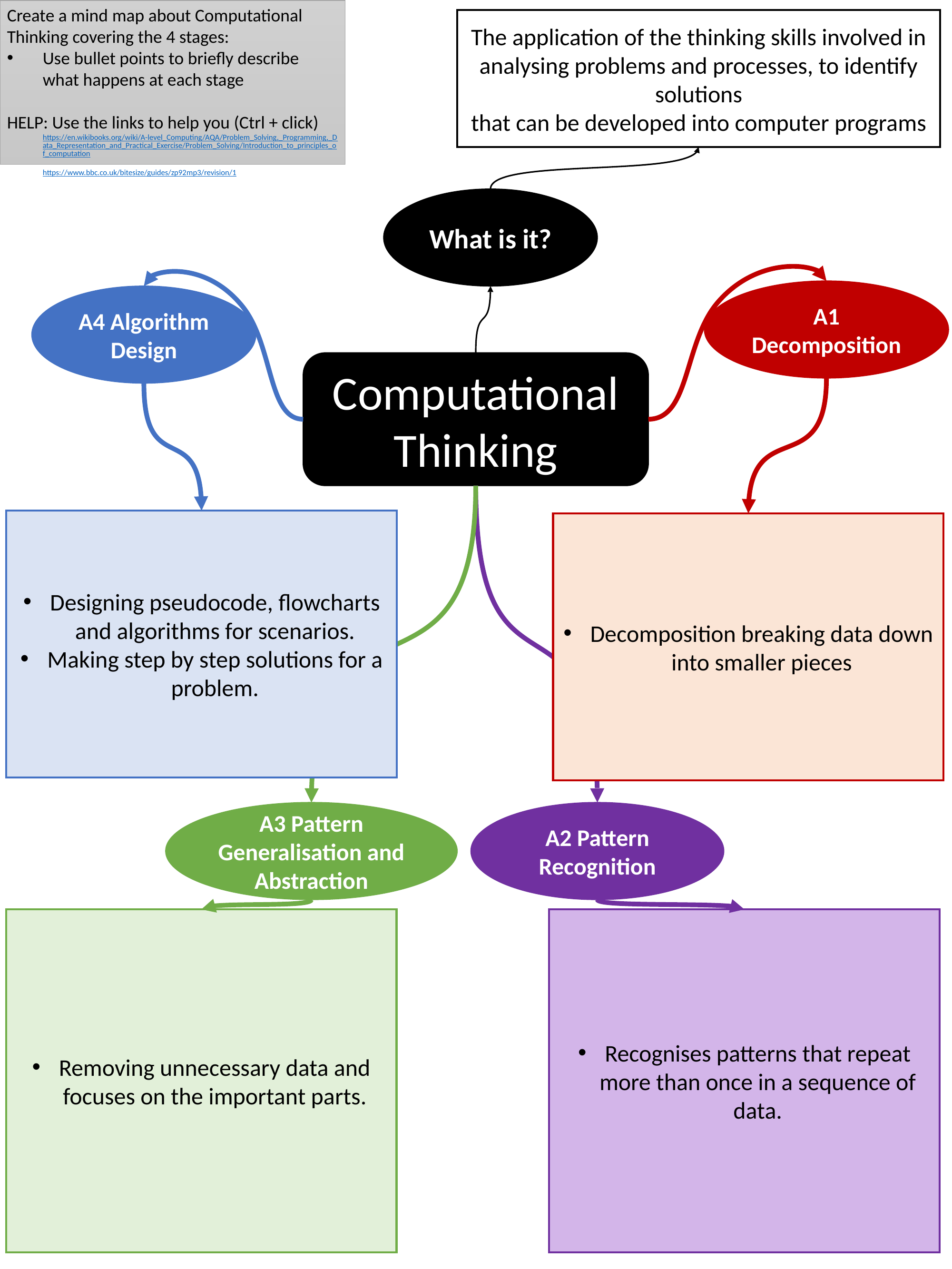

Create a mind map about Computational Thinking covering the 4 stages:
Use bullet points to briefly describe what happens at each stage

HELP: Use the links to help you (Ctrl + click)
https://en.wikibooks.org/wiki/A-level_Computing/AQA/Problem_Solving,_Programming,_Data_Representation_and_Practical_Exercise/Problem_Solving/Introduction_to_principles_of_computation

https://www.bbc.co.uk/bitesize/guides/zp92mp3/revision/1
The application of the thinking skills involved in analysing problems and processes, to identify solutions
that can be developed into computer programs
What is it?
A1 Decomposition
A4 Algorithm Design
Computational Thinking
Designing pseudocode, flowcharts and algorithms for scenarios.
Making step by step solutions for a problem.
Decomposition breaking data down into smaller pieces
A3 Pattern Generalisation and Abstraction
A2 Pattern Recognition
Removing unnecessary data and focuses on the important parts.
Recognises patterns that repeat more than once in a sequence of data.